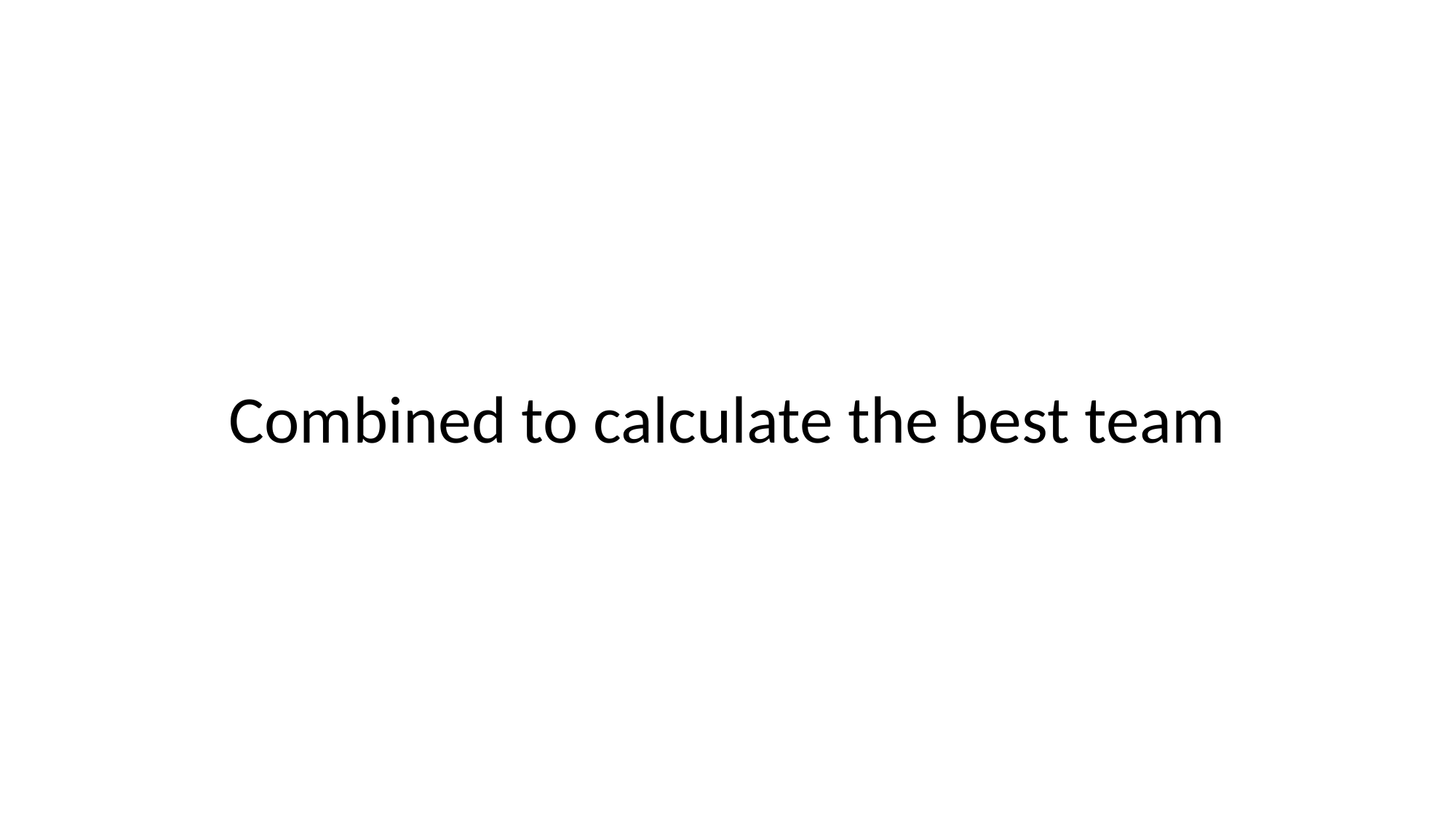

# Combined to calculate the best team